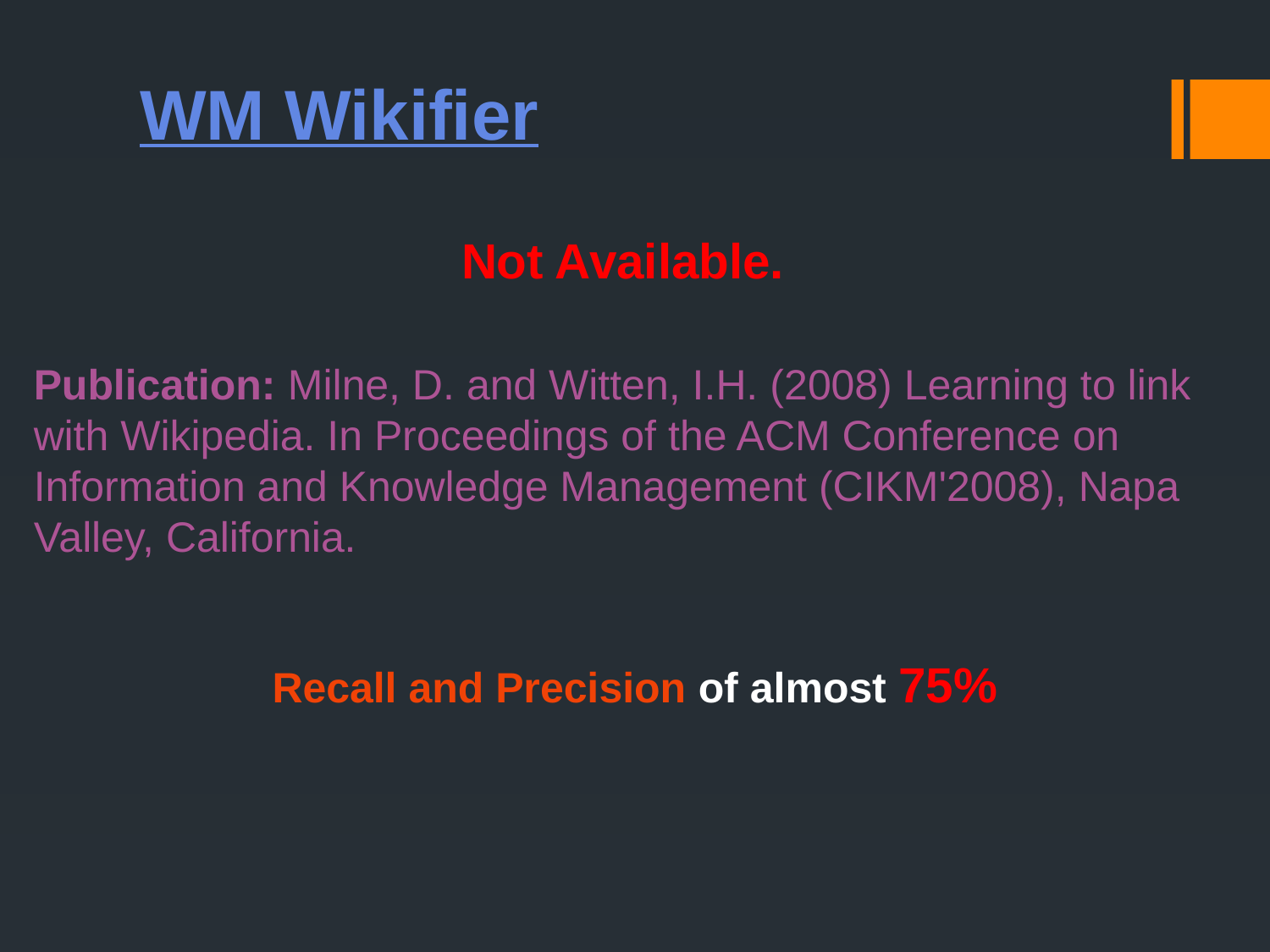

# WM Wikifier
Not Available.
Publication: Milne, D. and Witten, I.H. (2008) Learning to link with Wikipedia. In Proceedings of the ACM Conference on Information and Knowledge Management (CIKM'2008), Napa Valley, California.
Recall and Precision of almost 75%